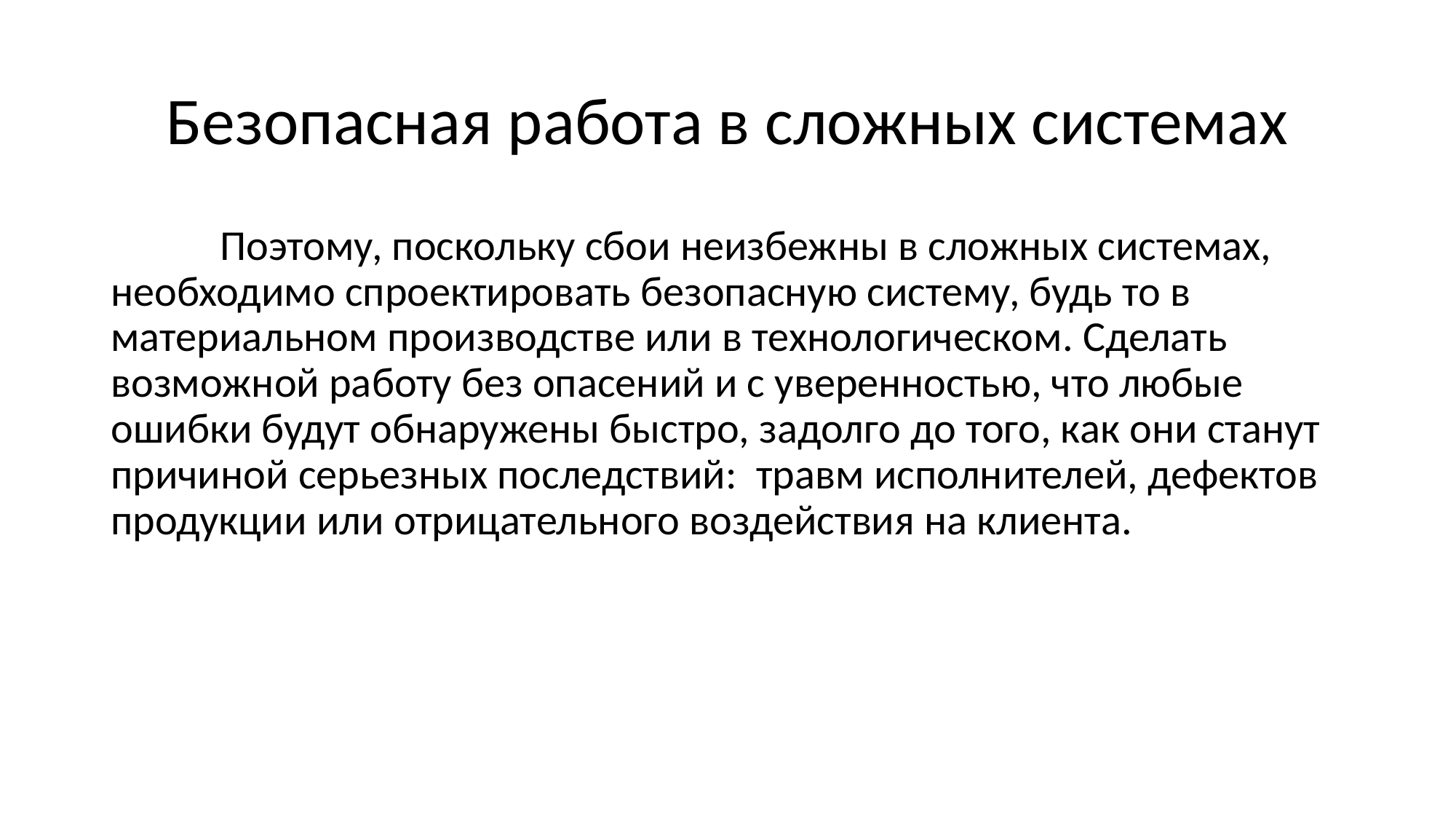

# Безопасная работа в сложных системах
	Поэтому, поскольку сбои неизбежны в сложных системах, необходимо спроектировать безопасную систему, будь то в материальном производстве или в технологическом. Сделать возможной работу без опасений и с уверенностью, что любые ошибки будут обнаружены быстро, задолго до того, как они станут причиной серьезных последствий:  травм исполнителей, дефектов продукции или отрицательного воздействия на клиента.